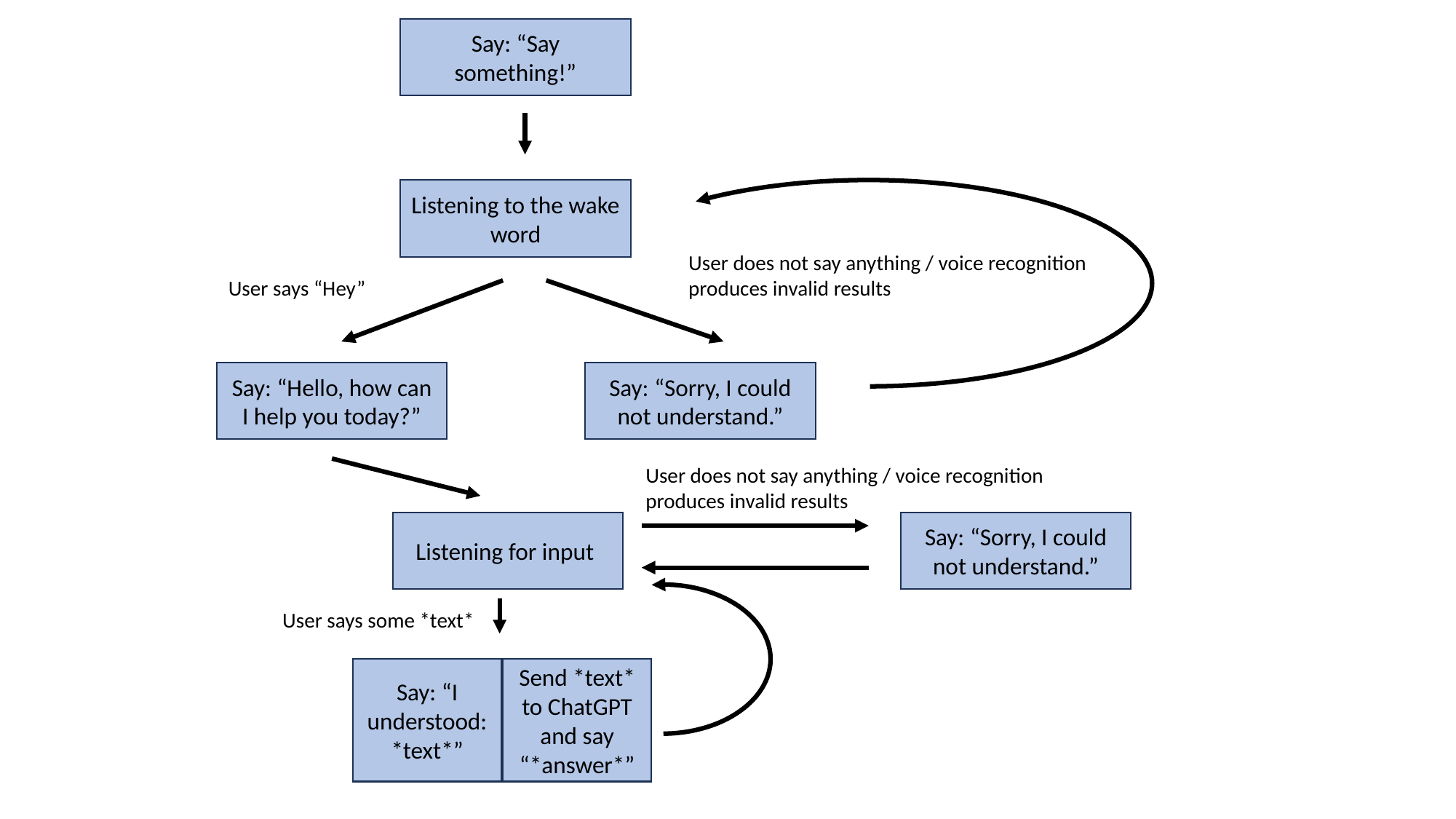

Say: “Say something!”
Listening to the wake word
User does not say anything / voice recognition produces invalid results
User says “Hey”
Say: “Hello, how can I help you today?”
Say: “Sorry, I could not understand.”
User does not say anything / voice recognition produces invalid results
Say: “Sorry, I could not understand.”
Listening for input

User says some *text*
Say: “I understood: *text*”
Send *text* to ChatGPT and say “*answer*”